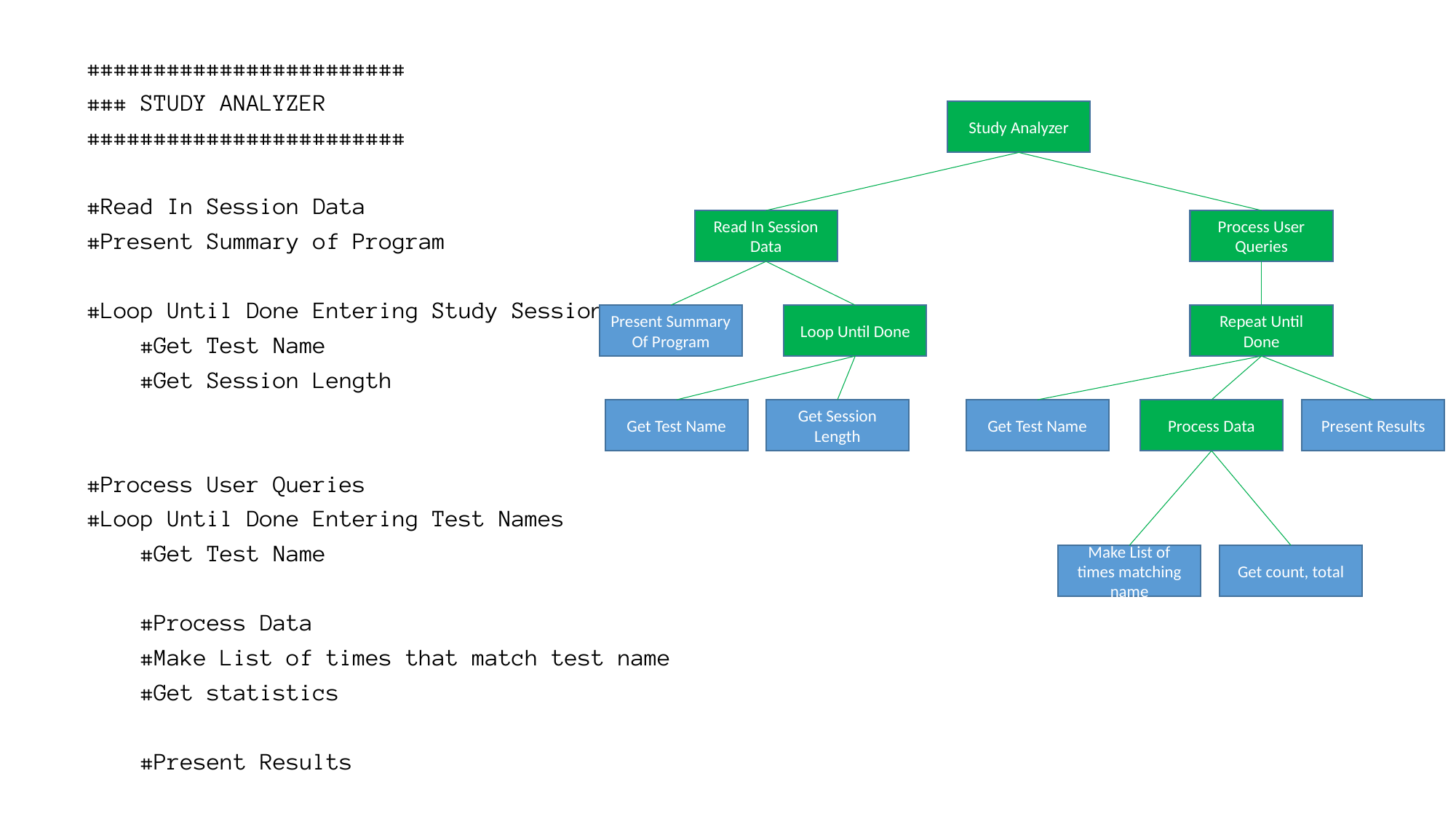

########################
### STUDY ANALYZER
########################

#Read In Session Data
#Present Summary of Program

#Loop Until Done Entering Study Sessions
    #Get Test Name
    #Get Session Length

#Process User Queries
#Loop Until Done Entering Test Names
    #Get Test Name

    #Process Data
    #Make List of times that match test name
    #Get statistics

    #Present Results
Study Analyzer
Read In Session Data
Process User Queries
Repeat Until Done
Loop Until Done
Present Summary
Of Program
Get Test Name
Process Data
Present Results
Get Session Length
Get Test Name
Make List of times matching name
Get count, total